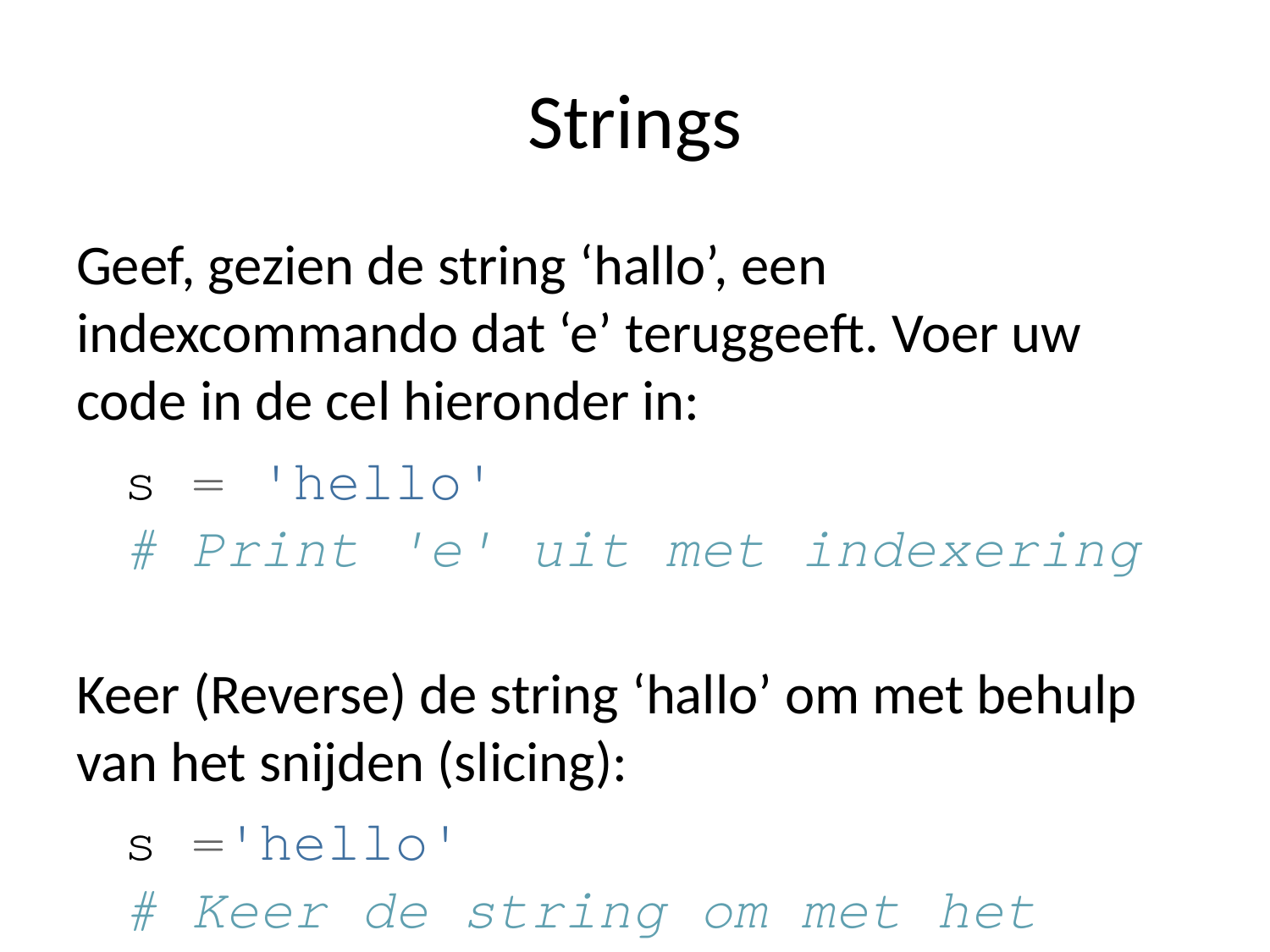

# Strings
Geef, gezien de string ‘hallo’, een indexcommando dat ‘e’ teruggeeft. Voer uw code in de cel hieronder in:
s = 'hello'
# Print 'e' uit met indexering
Keer (Reverse) de string ‘hallo’ om met behulp van het snijden (slicing):
s ='hello'
# Keer de string om met het snijden (slicing)
Geef, gezien de String hallo, twee methoden om de letter ‘o’ te produceren met behulp van indexering.
s ='hello'
# Print de 'o' uit
# Methode 1:
# Methode 2: